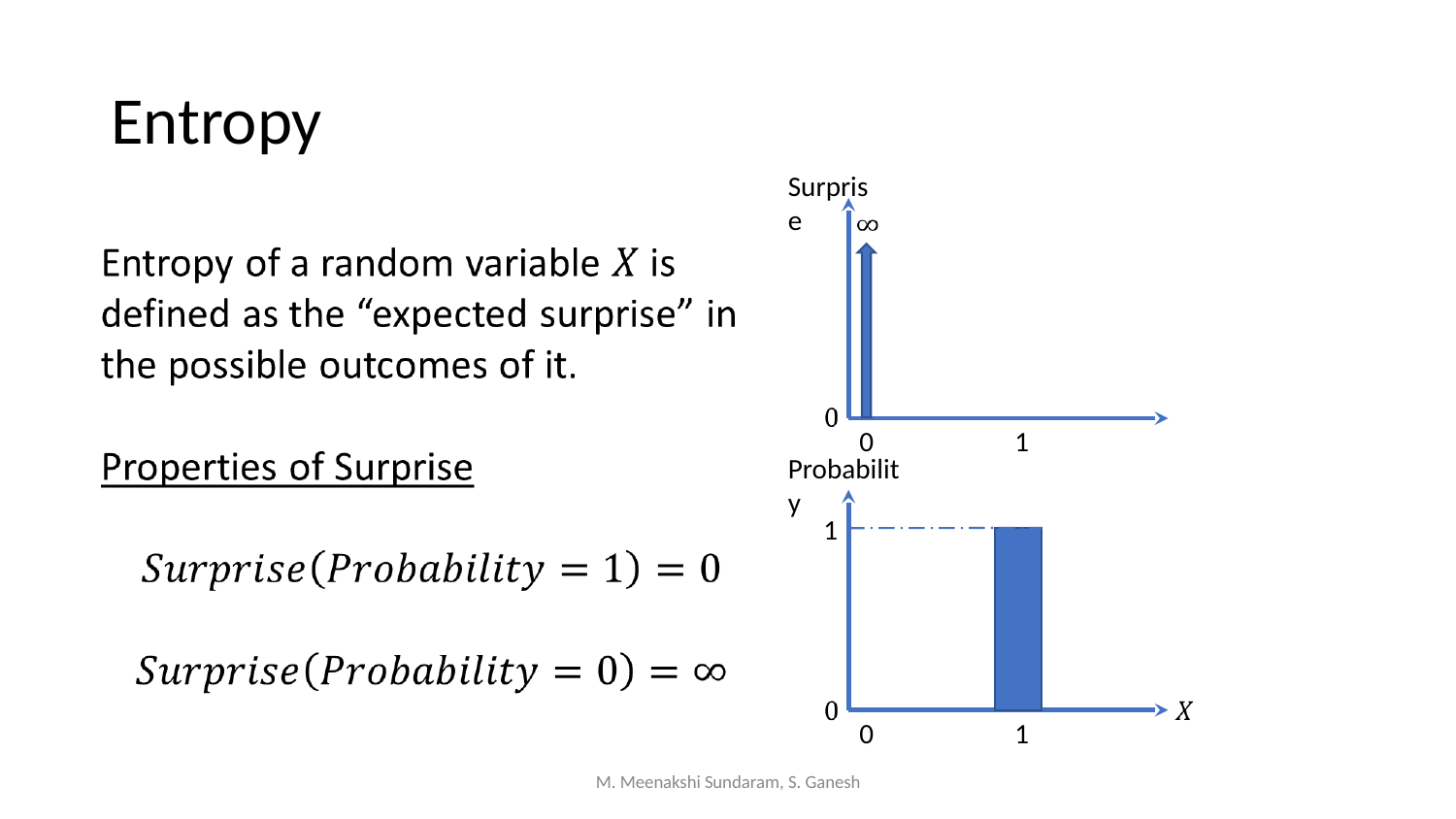

# Entropy
Surprise

0
1
Probability
1

0
1

M. Meenakshi Sundaram, S. Ganesh